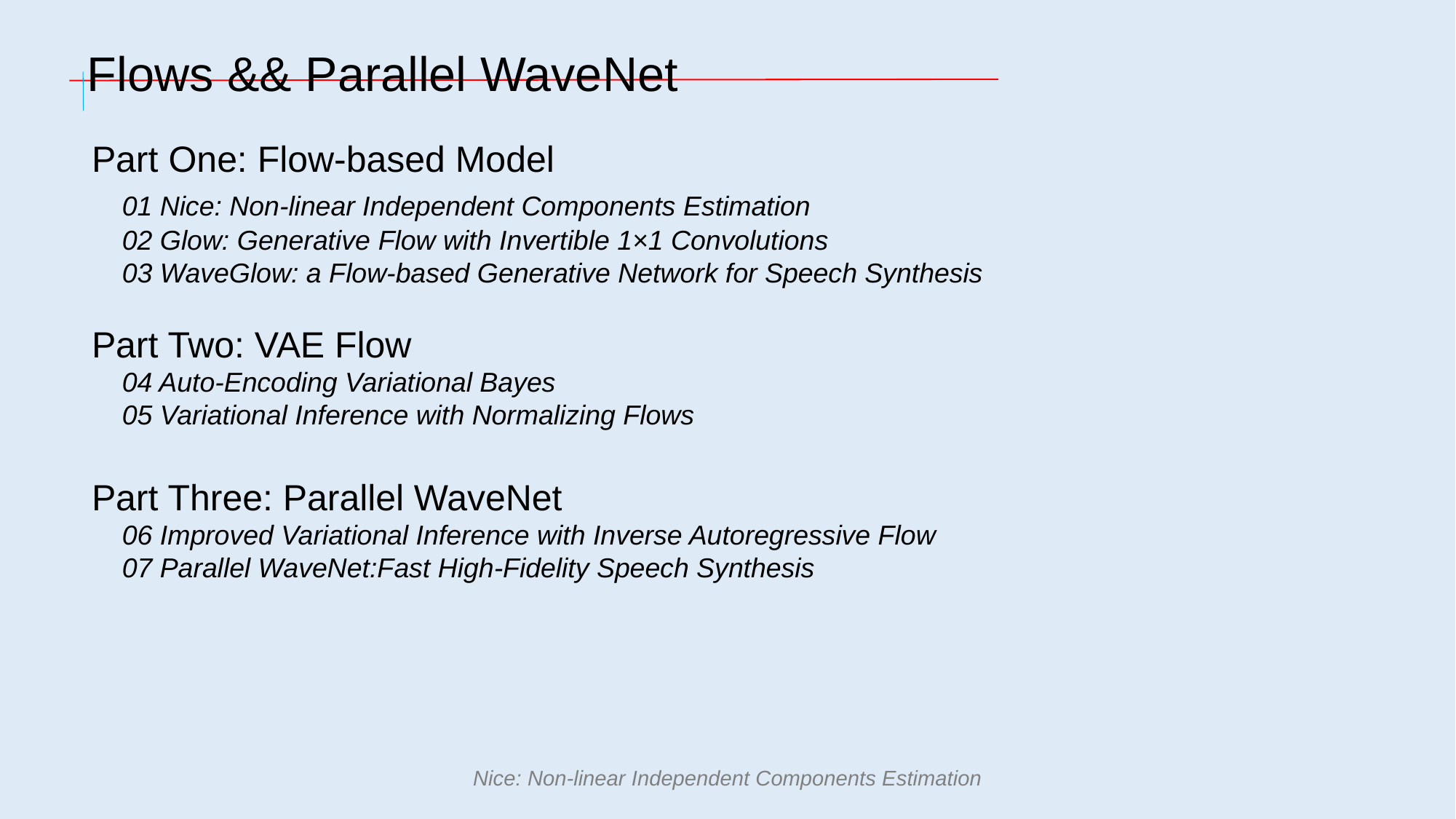

Flows && Parallel WaveNet
Part One: Flow-based Model
   01 Nice: Non-linear Independent Components Estimation
    02 Glow: Generative Flow with Invertible 1×1 Convolutions
    03 WaveGlow: a Flow-based Generative Network for Speech Synthesis

Part Two: VAE Flow
    04 Auto-Encoding Variational Bayes
    05 Variational Inference with Normalizing Flows

Part Three: Parallel WaveNet
    06 Improved Variational Inference with Inverse Autoregressive Flow
    07 Parallel WaveNet:Fast High-Fidelity Speech Synthesis
Nice: Non-linear Independent Components Estimation
2